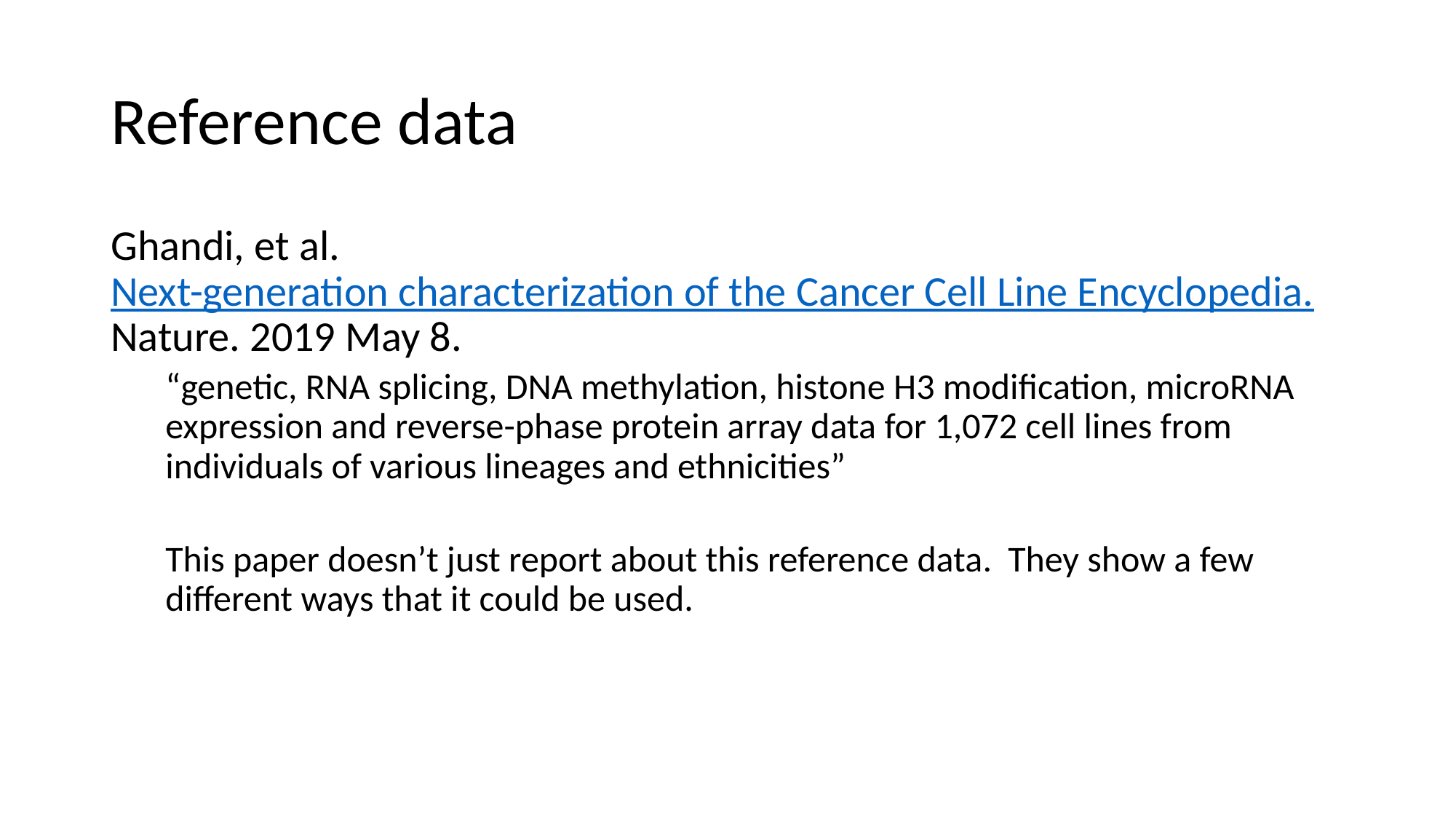

# Reference data
Ghandi, et al. Next-generation characterization of the Cancer Cell Line Encyclopedia. Nature. 2019 May 8.
“genetic, RNA splicing, DNA methylation, histone H3 modification, microRNA expression and reverse-phase protein array data for 1,072 cell lines from individuals of various lineages and ethnicities”

This paper doesn’t just report about this reference data.  They show a few different ways that it could be used.